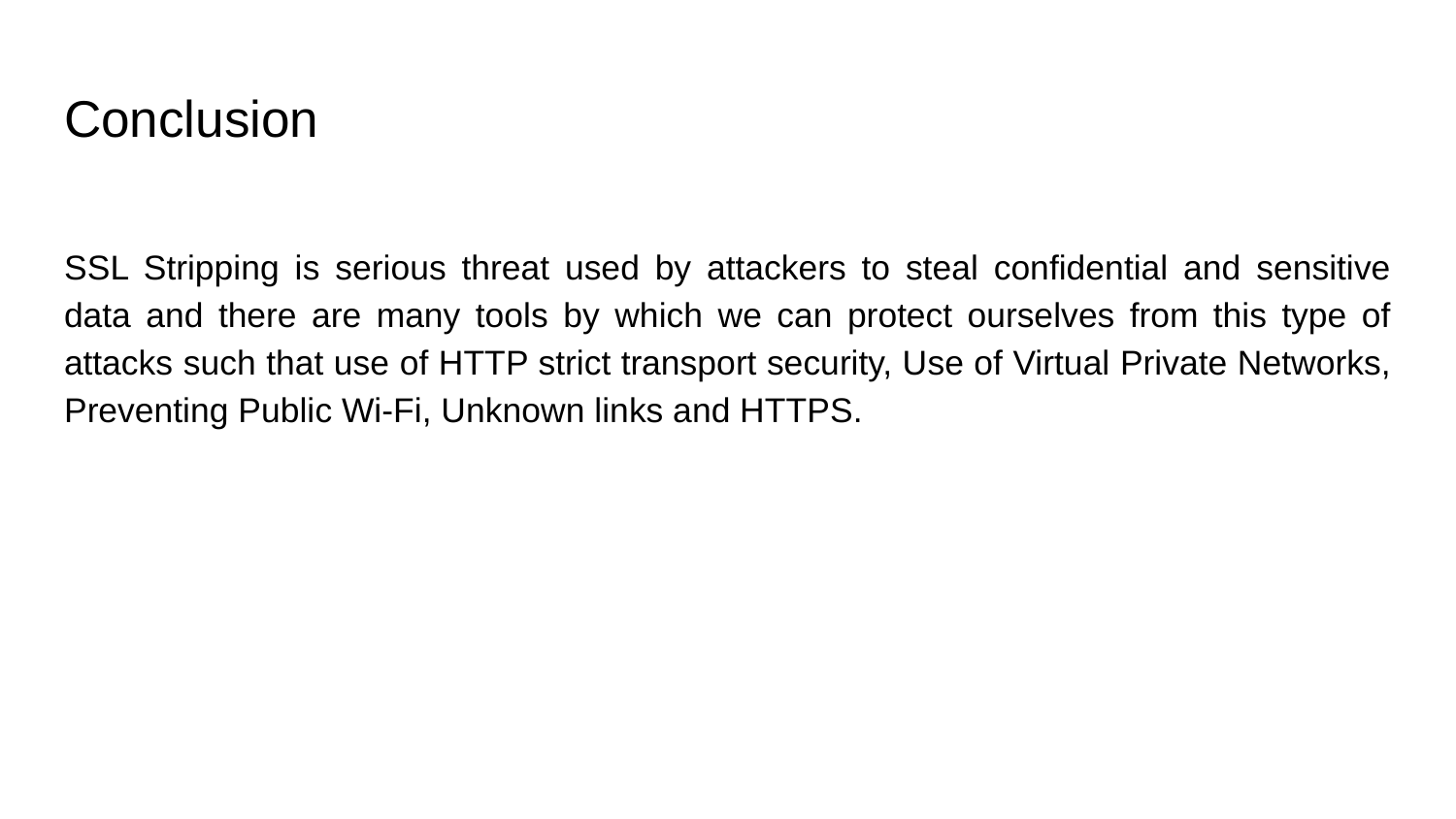

# Conclusion

SSL Stripping is serious threat used by attackers to steal confidential and sensitive data and there are many tools by which we can protect ourselves from this type of attacks such that use of HTTP strict transport security, Use of Virtual Private Networks, Preventing Public Wi-Fi, Unknown links and HTTPS.